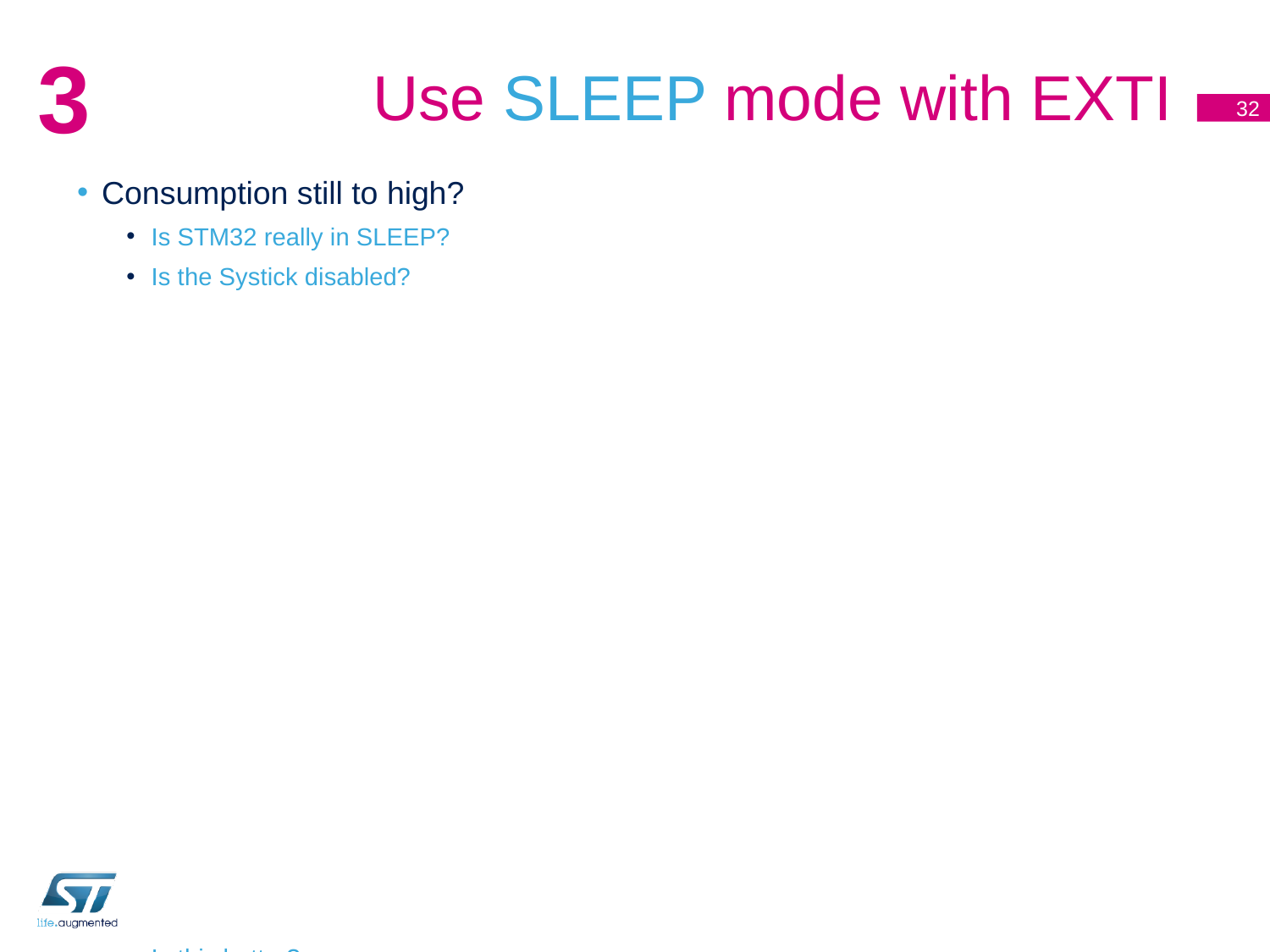

# Use SLEEP mode with EXTI
3
32
Consumption still to high?
Is STM32 really in SLEEP?
Is the Systick disabled?

Is this better?